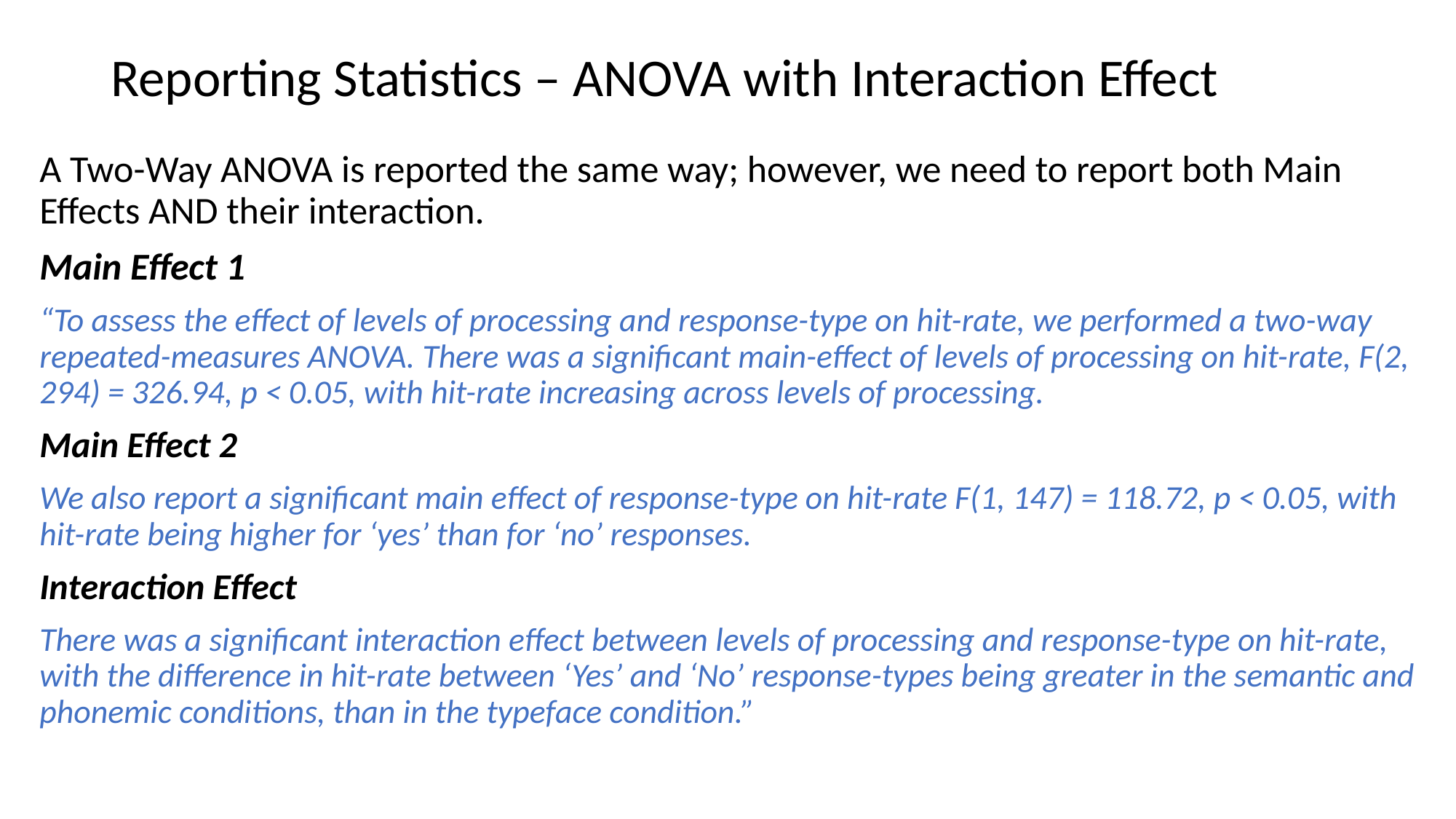

# Reporting Statistics – ANOVA with Interaction Effect
A Two-Way ANOVA is reported the same way; however, we need to report both Main Effects AND their interaction.
Main Effect 1
“To assess the effect of levels of processing and response-type on hit-rate, we performed a two-way repeated-measures ANOVA. There was a significant main-effect of levels of processing on hit-rate, F(2, 294) = 326.94, p < 0.05, with hit-rate increasing across levels of processing.
Main Effect 2
We also report a significant main effect of response-type on hit-rate F(1, 147) = 118.72, p < 0.05, with hit-rate being higher for ‘yes’ than for ‘no’ responses.
Interaction Effect
There was a significant interaction effect between levels of processing and response-type on hit-rate, with the difference in hit-rate between ‘Yes’ and ‘No’ response-types being greater in the semantic and phonemic conditions, than in the typeface condition.”